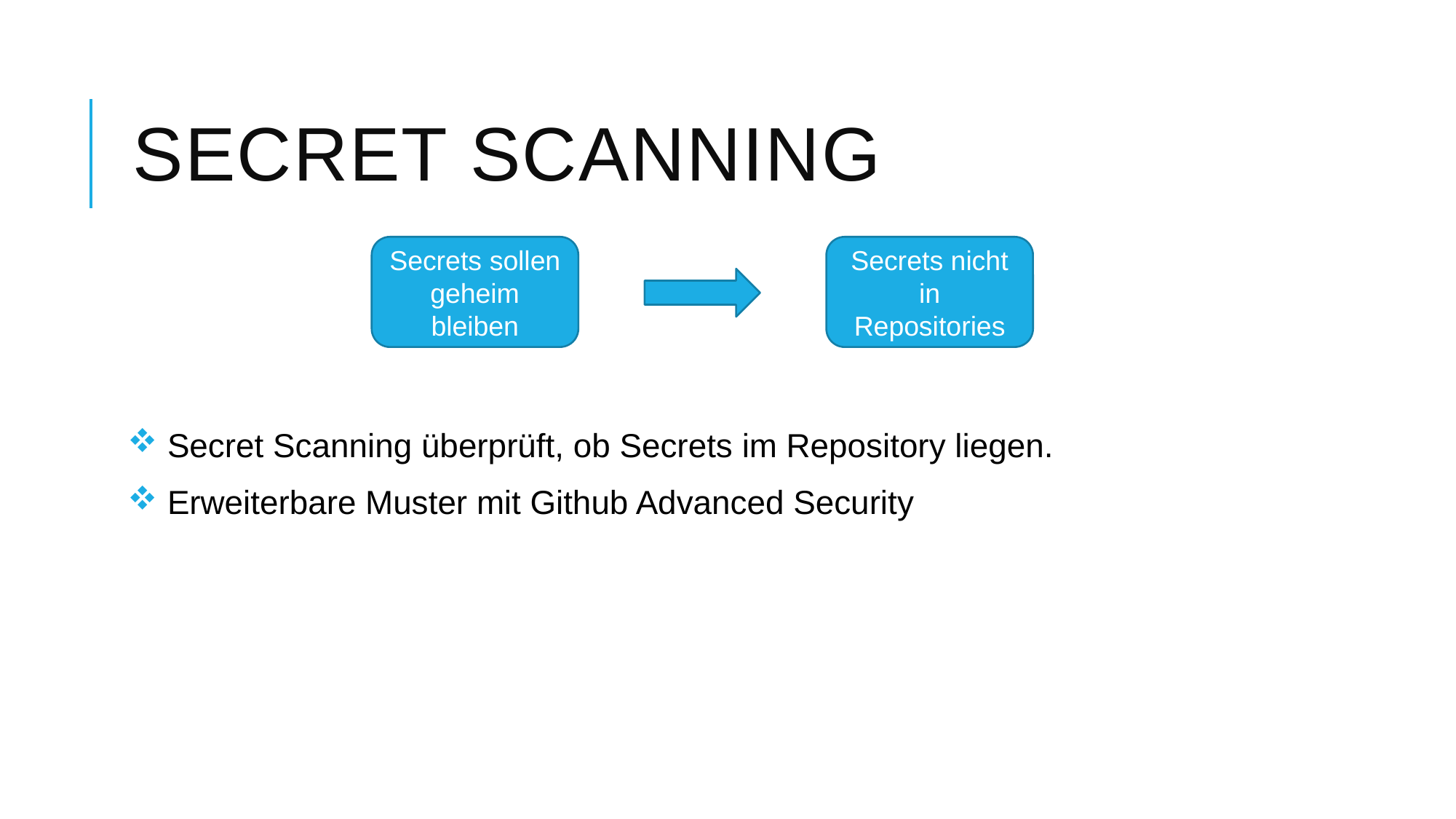

# Secret scanning
Secrets nicht in Repositories
Secrets sollen geheim bleiben

 Secret Scanning überprüft, ob Secrets im Repository liegen.
 Erweiterbare Muster mit Github Advanced Security